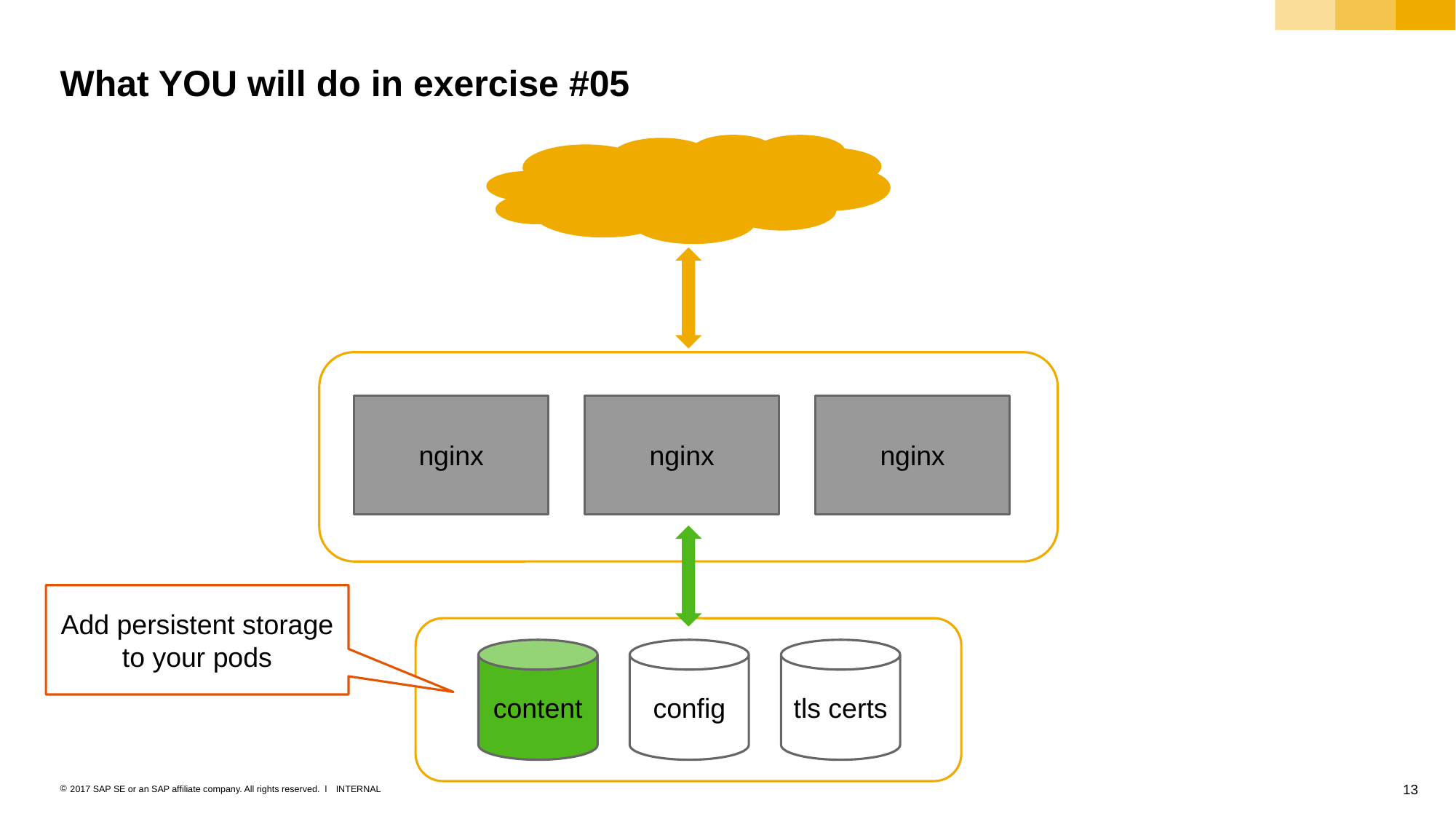

# What YOU will do in exercise #05

nginx
nginx
nginx

Add persistent storage to your pods

content
config
tls certs